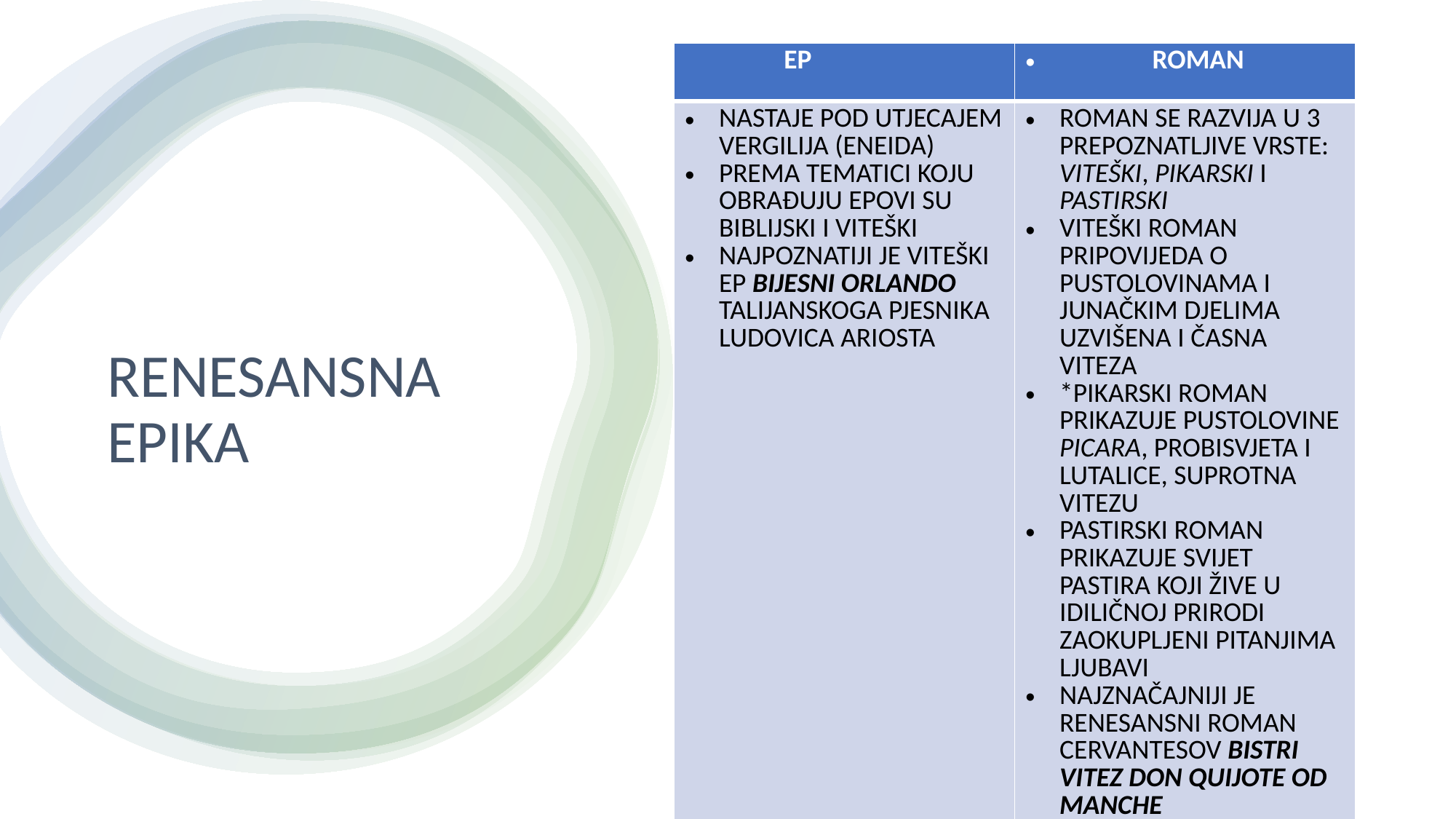

| EP | ROMAN |
| --- | --- |
| NASTAJE POD UTJECAJEM VERGILIJA (ENEIDA) PREMA TEMATICI KOJU OBRAĐUJU EPOVI SU BIBLIJSKI I VITEŠKI NAJPOZNATIJI JE VITEŠKI EP BIJESNI ORLANDO TALIJANSKOGA PJESNIKA LUDOVICA ARIOSTA | ROMAN SE RAZVIJA U 3 PREPOZNATLJIVE VRSTE: VITEŠKI, PIKARSKI I PASTIRSKI VITEŠKI ROMAN PRIPOVIJEDA O PUSTOLOVINAMA I JUNAČKIM DJELIMA UZVIŠENA I ČASNA VITEZA \*PIKARSKI ROMAN PRIKAZUJE PUSTOLOVINE PICARA, PROBISVJETA I LUTALICE, SUPROTNA VITEZU PASTIRSKI ROMAN PRIKAZUJE SVIJET PASTIRA KOJI ŽIVE U IDILIČNOJ PRIRODI ZAOKUPLJENI PITANJIMA LJUBAVI NAJZNAČAJNIJI JE RENESANSNI ROMAN CERVANTESOV BISTRI VITEZ DON QUIJOTE OD MANCHE |
# RENESANSNA EPIKA